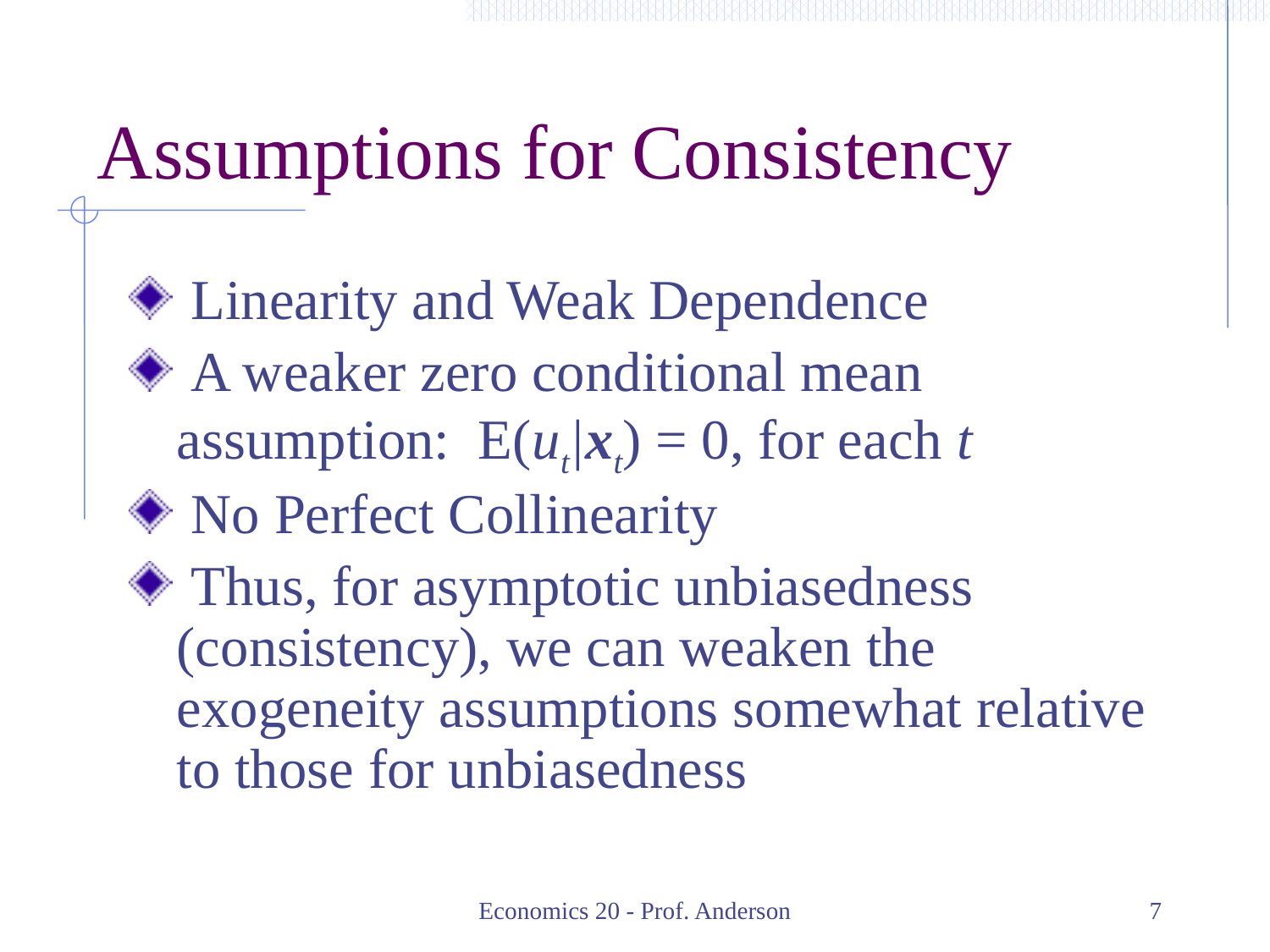

# Assumptions for Consistency
 Linearity and Weak Dependence
 A weaker zero conditional mean assumption:  E(ut|xt) = 0, for each t
 No Perfect Collinearity
 Thus, for asymptotic unbiasedness (consistency), we can weaken the exogeneity assumptions somewhat relative to those for unbiasedness
Economics 20 - Prof. Anderson
7